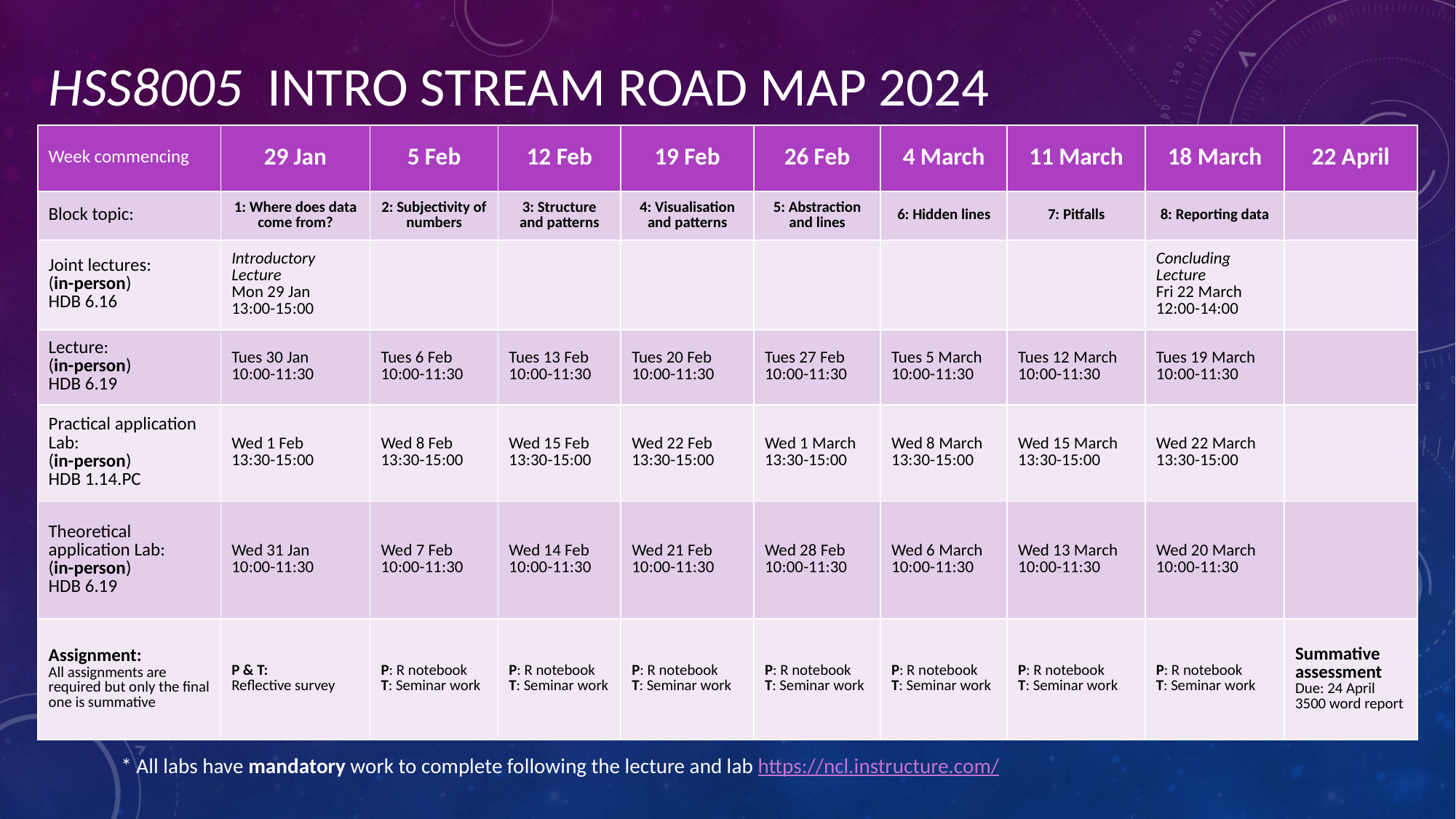

# HSS8005  Intro Stream Road Map 2024
| Week commencing | 29 Jan | 5 Feb | 12 Feb | 19 Feb | 26 Feb | 4 March | 11 March | 18 March | 22 April |
| --- | --- | --- | --- | --- | --- | --- | --- | --- | --- |
| Block topic: | 1: Where does data come from? | 2: Subjectivity of numbers | 3: Structure and patterns | 4: Visualisation and patterns | 5: Abstraction and lines | 6: Hidden lines | 7: Pitfalls | 8: Reporting data |  |
| Joint lectures: (in-person) HDB 6.16 | Introductory Lecture Mon 29 Jan 13:00-15:00 |  |  |  |  |  |  | Concluding Lecture Fri 22 March 12:00-14:00 |  |
| Lecture: (in-person) HDB 6.19 | Tues 30 Jan 10:00-11:30 | Tues 6 Feb 10:00-11:30 | Tues 13 Feb 10:00-11:30 | Tues 20 Feb 10:00-11:30 | Tues 27 Feb 10:00-11:30 | Tues 5 March 10:00-11:30 | Tues 12 March 10:00-11:30 | Tues 19 March 10:00-11:30 |  |
| Practical application Lab: (in-person) HDB 1.14.PC | Wed 1 Feb 13:30-15:00 | Wed 8 Feb 13:30-15:00 | Wed 15 Feb 13:30-15:00 | Wed 22 Feb 13:30-15:00 | Wed 1 March 13:30-15:00 | Wed 8 March 13:30-15:00 | Wed 15 March 13:30-15:00 | Wed 22 March 13:30-15:00 |  |
| Theoretical application Lab: (in-person) HDB 6.19 | Wed 31 Jan 10:00-11:30 | Wed 7 Feb 10:00-11:30 | Wed 14 Feb 10:00-11:30 | Wed 21 Feb 10:00-11:30 | Wed 28 Feb 10:00-11:30 | Wed 6 March 10:00-11:30 | Wed 13 March 10:00-11:30 | Wed 20 March 10:00-11:30 |  |
| Assignment: All assignments are required but only the final one is summative | P & T: Reflective survey | P: R notebook T: Seminar work | P: R notebook T: Seminar work | P: R notebook T: Seminar work | P: R notebook T: Seminar work | P: R notebook T: Seminar work | P: R notebook T: Seminar work | P: R notebook T: Seminar work | Summative assessment Due: 24 April 3500 word report |
* All labs have mandatory work to complete following the lecture and lab https://ncl.instructure.com/